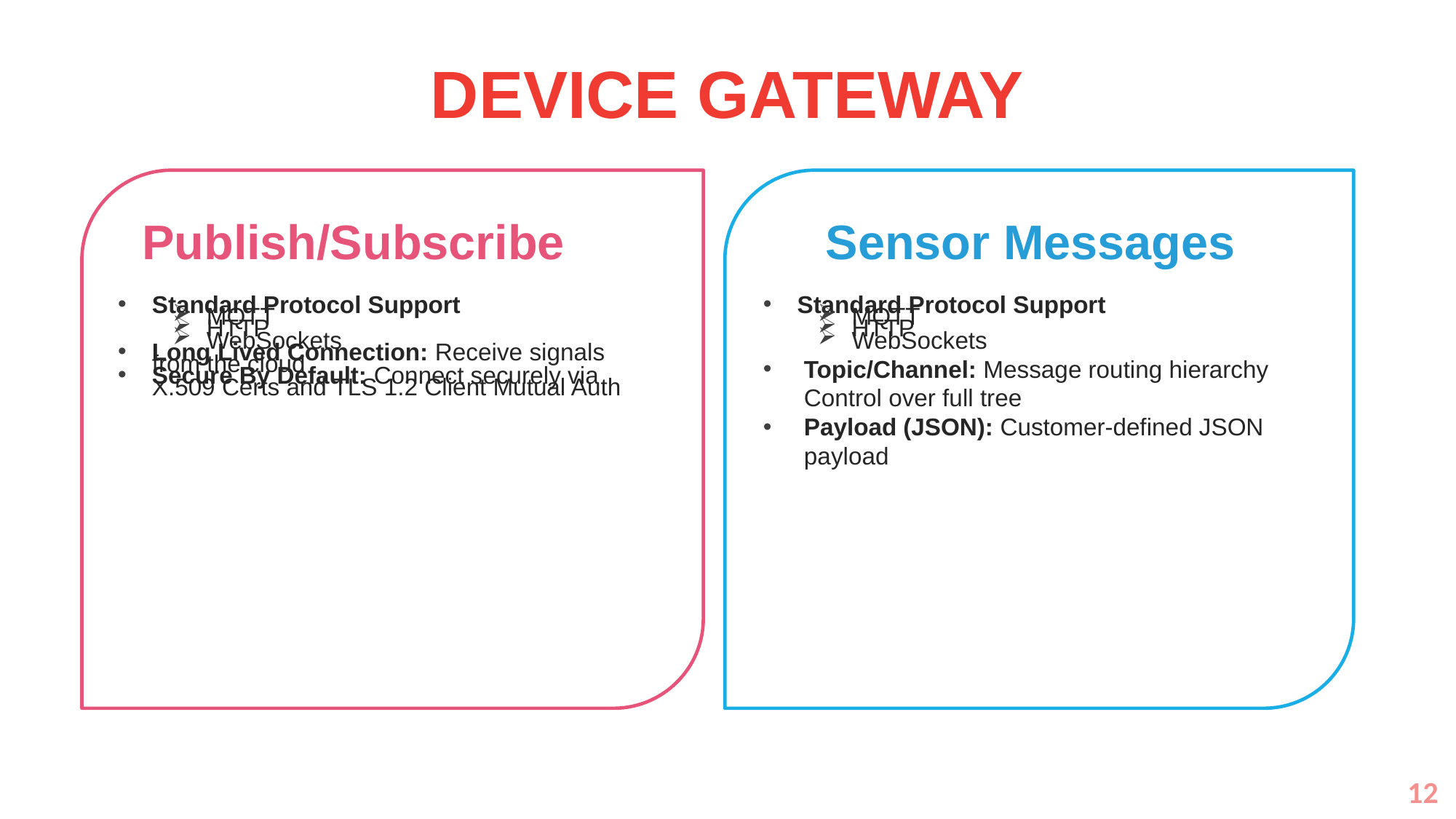

DEVICE GATEWAY

Publish/Subscribe
Sensor Messages
Standard Protocol Support
MQTT
HTTP
WebSockets
Long Lived Connection: Receive signals from the cloud
Secure By Default: Connect securely via X.509 Certs and TLS 1.2 Client Mutual Auth
Standard Protocol Support
MQTT
HTTP
WebSockets
Topic/Channel: Message routing hierarchy Control over full tree
Payload (JSON): Customer-defined JSON payload
12